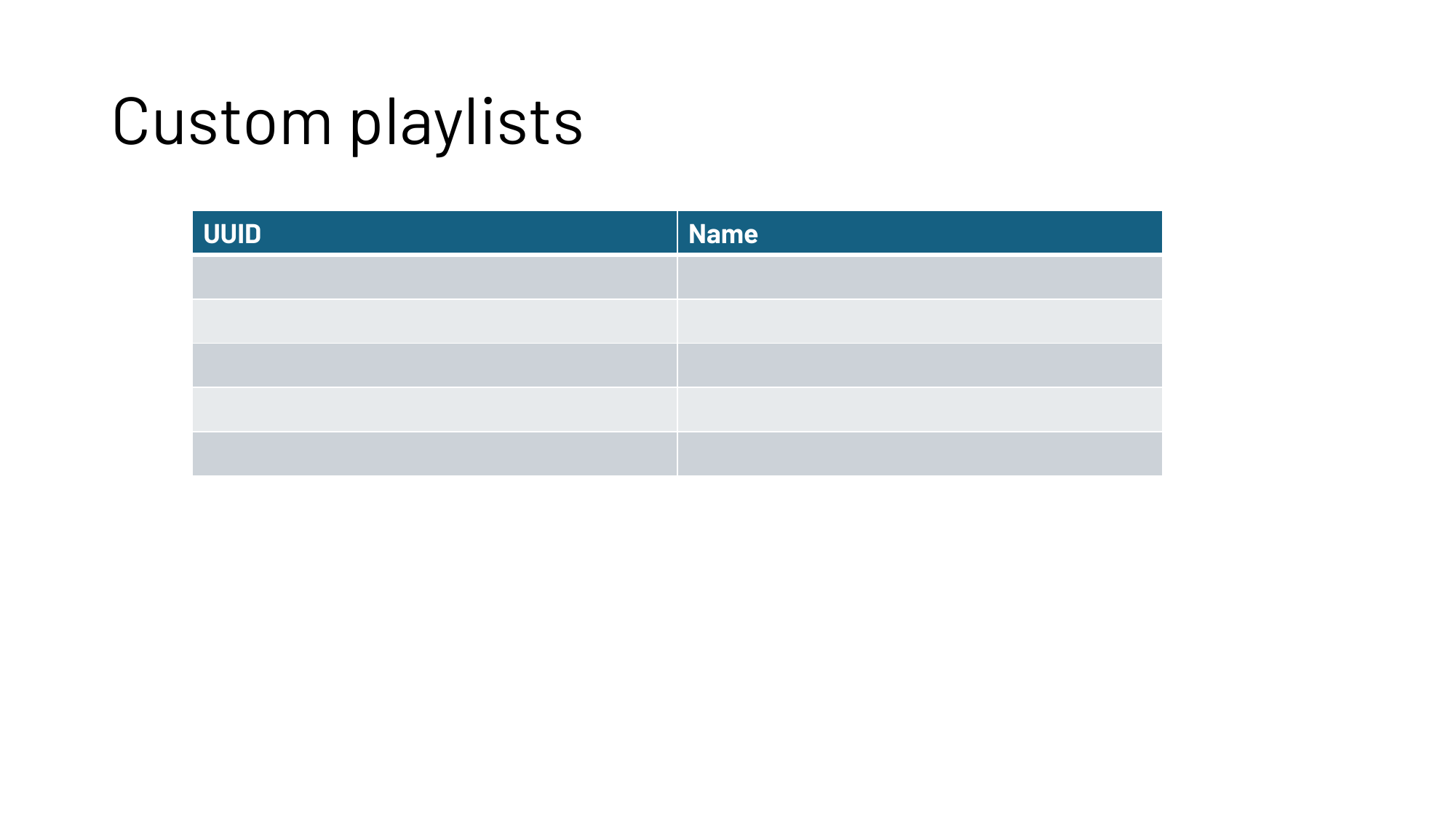

# Custom playlists
| UUID | Name |
| --- | --- |
|  |  |
|  |  |
|  |  |
|  |  |
|  |  |